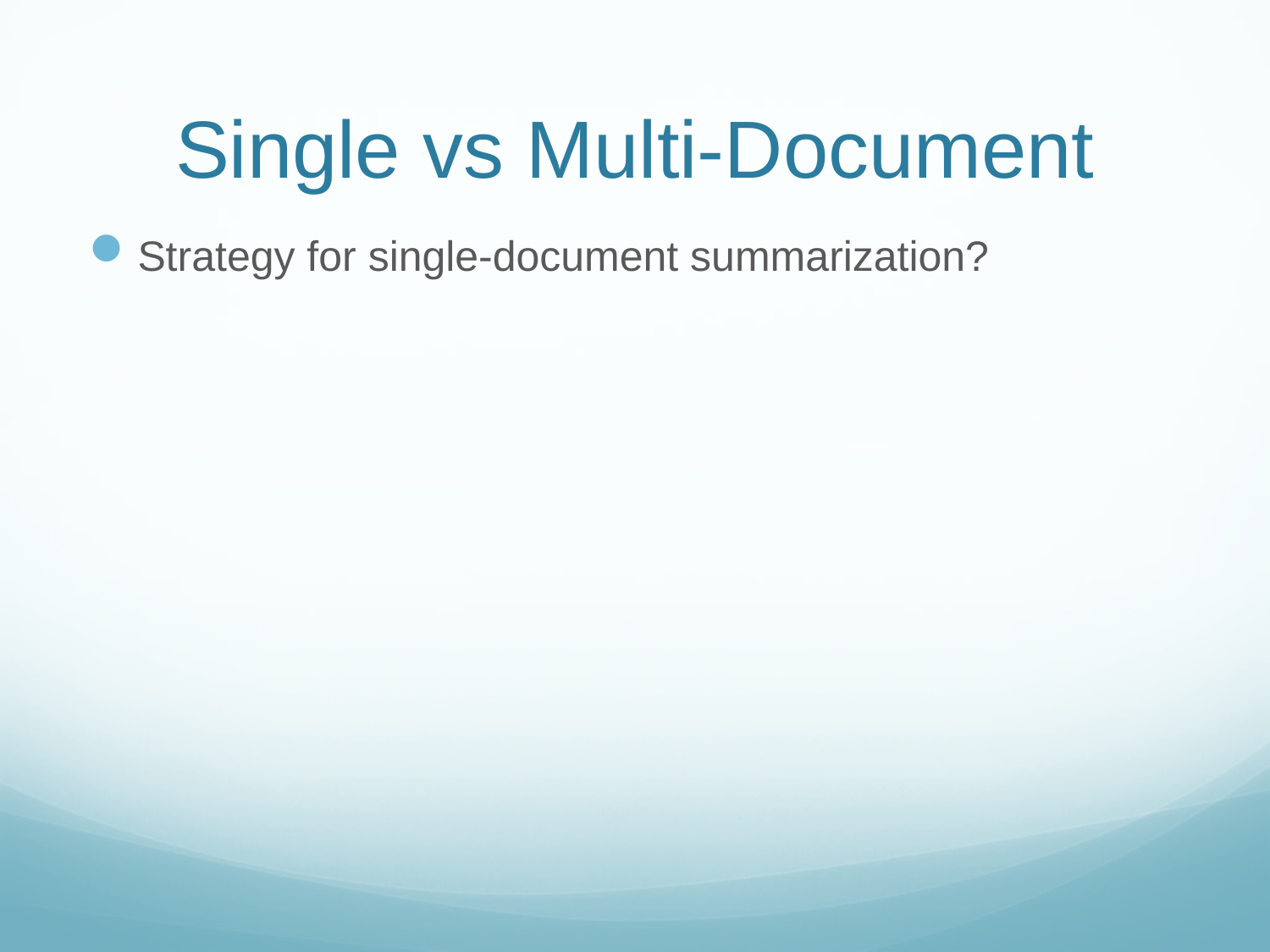

# Single vs Multi-Document
Strategy for single-document summarization?